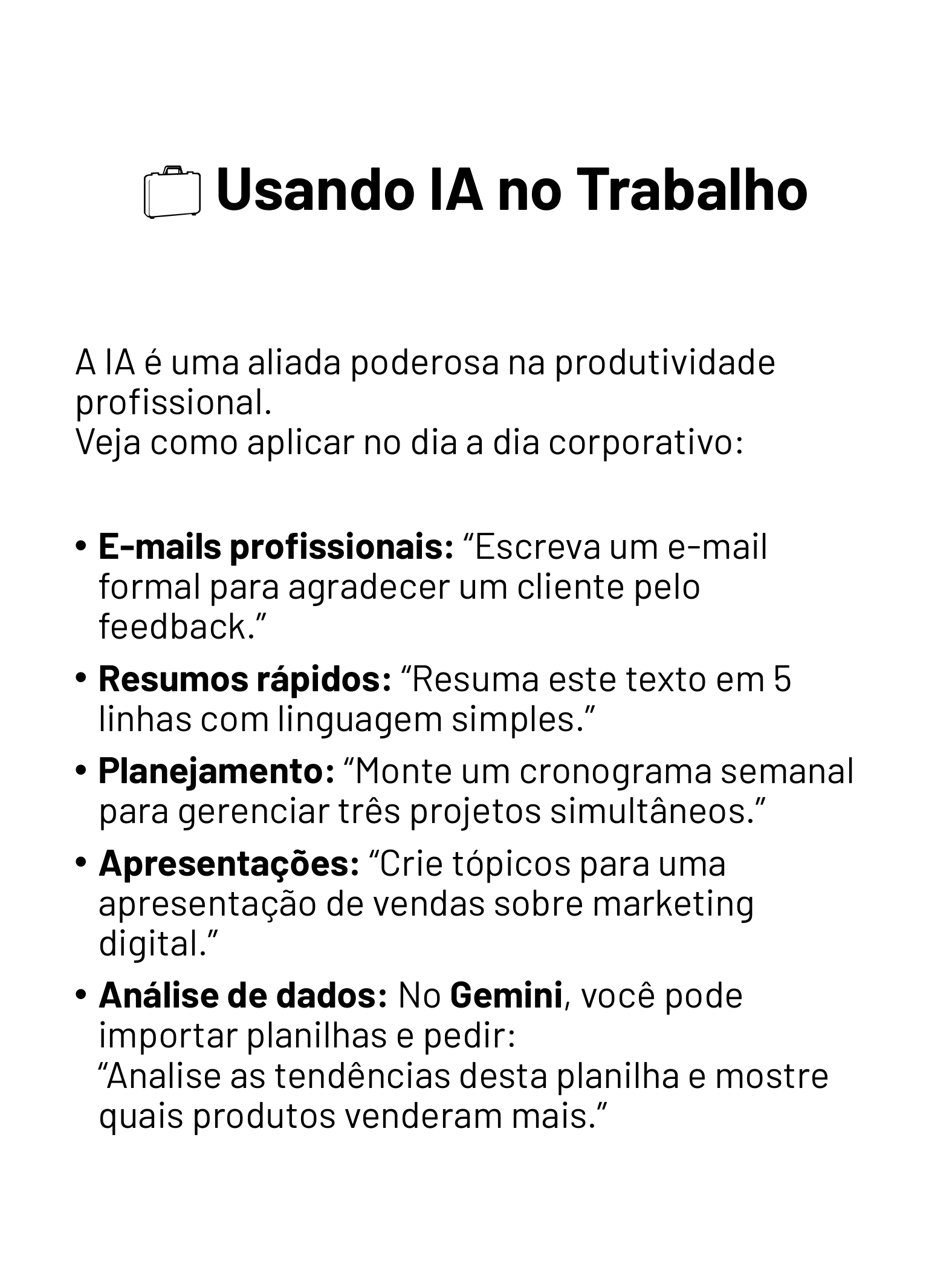

# 💼 Usando IA no Trabalho
A IA é uma aliada poderosa na produtividade profissional.
Veja como aplicar no dia a dia corporativo:

E-mails profissionais: “Escreva um e-mail formal para agradecer um cliente pelo feedback.”
Resumos rápidos: “Resuma este texto em 5 linhas com linguagem simples.”
Planejamento: “Monte um cronograma semanal para gerenciar três projetos simultâneos.”
Apresentações: “Crie tópicos para uma apresentação de vendas sobre marketing digital.”
Análise de dados: No Gemini, você pode importar planilhas e pedir:
“Analise as tendências desta planilha e mostre quais produtos venderam mais.”